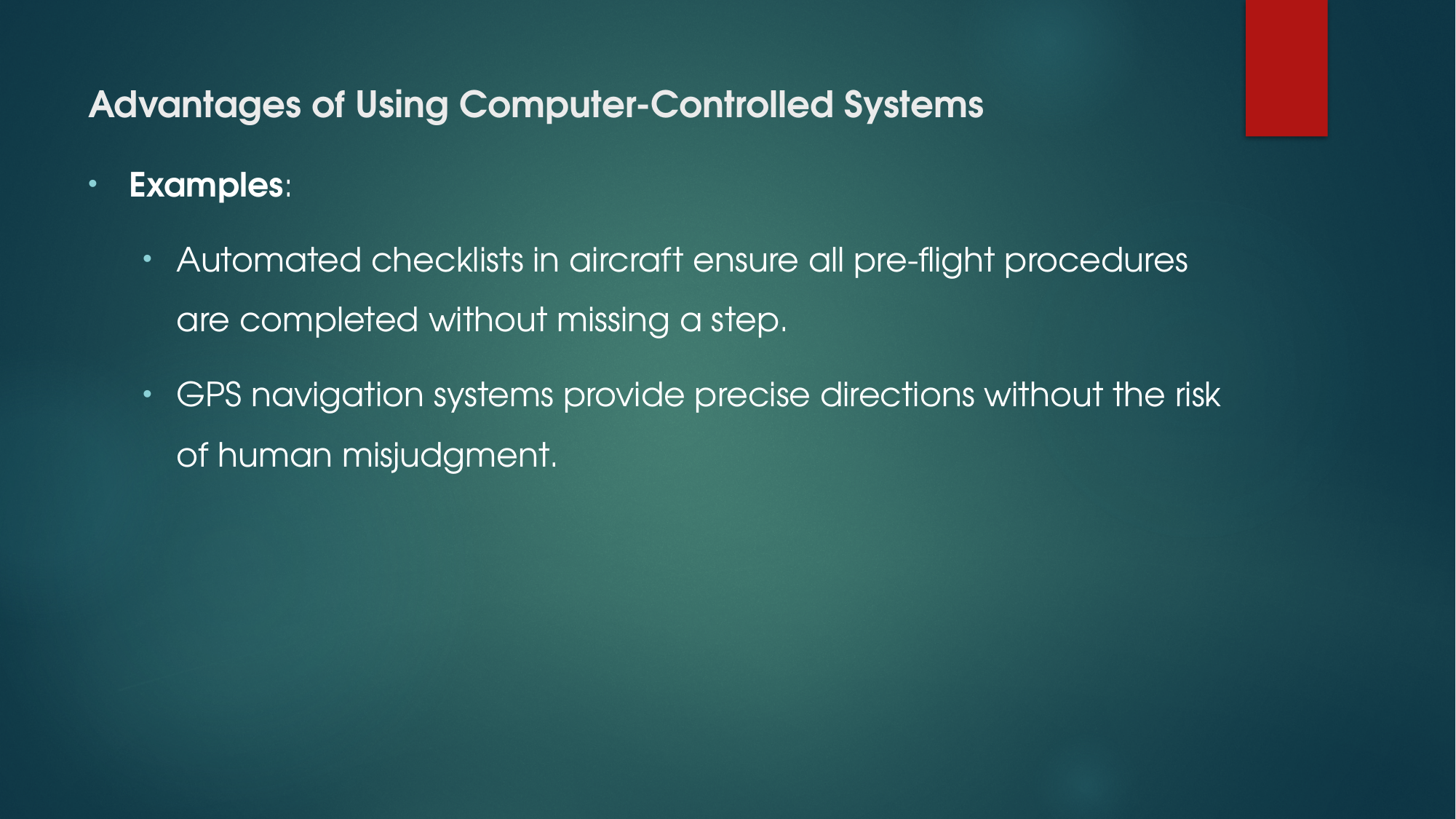

# Advantages of Using Computer-Controlled Systems
Examples:
Automated checklists in aircraft ensure all pre-flight procedures are completed without missing a step.
GPS navigation systems provide precise directions without the risk of human misjudgment.